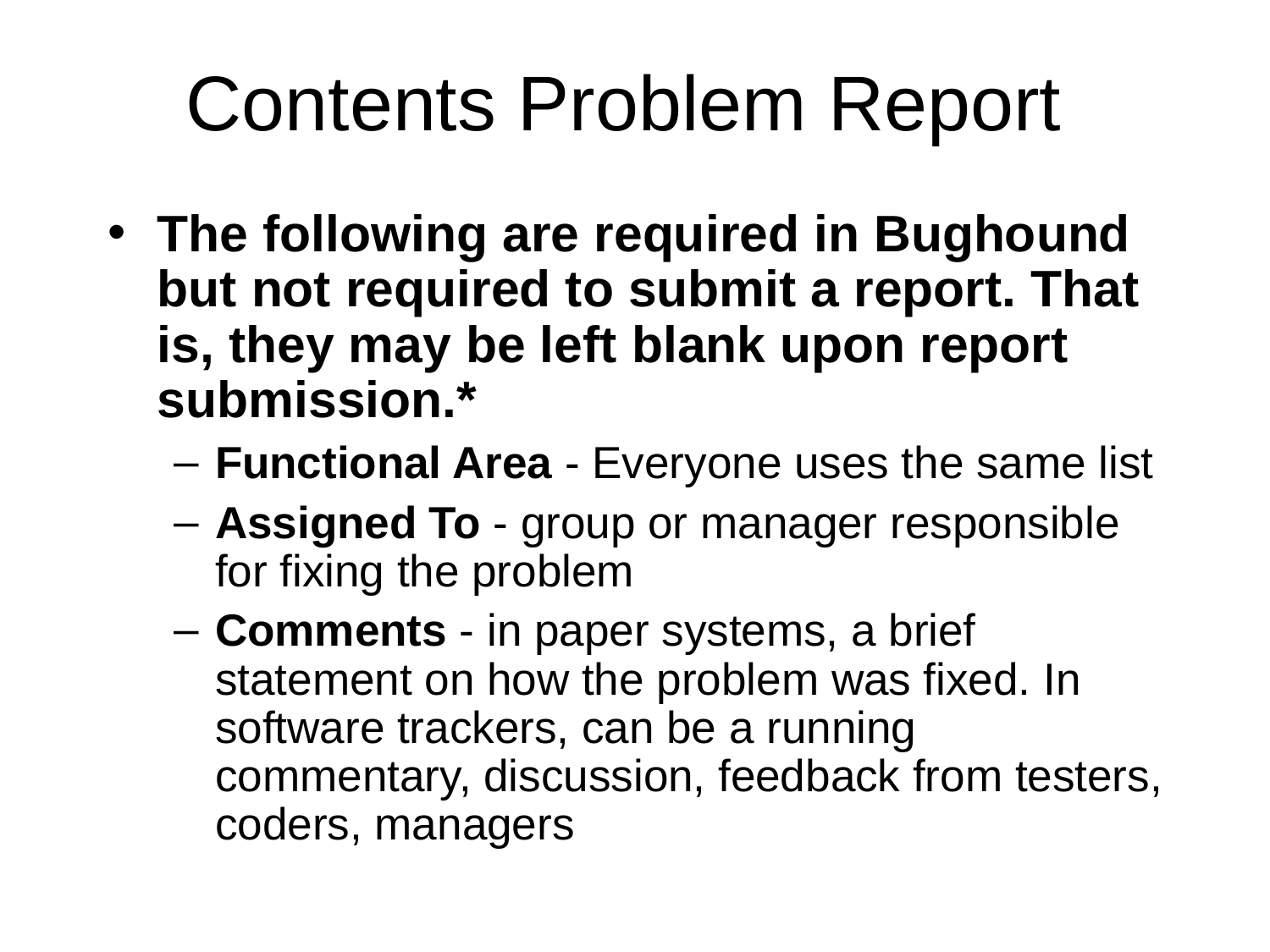

# Contents Problem Report
The following are required in Bughound but not required to submit a report. That is, they may be left blank upon report submission.*
Functional Area - Everyone uses the same list
Assigned To - group or manager responsible for fixing the problem
Comments - in paper systems, a brief statement on how the problem was fixed. In software trackers, can be a running commentary, discussion, feedback from testers, coders, managers